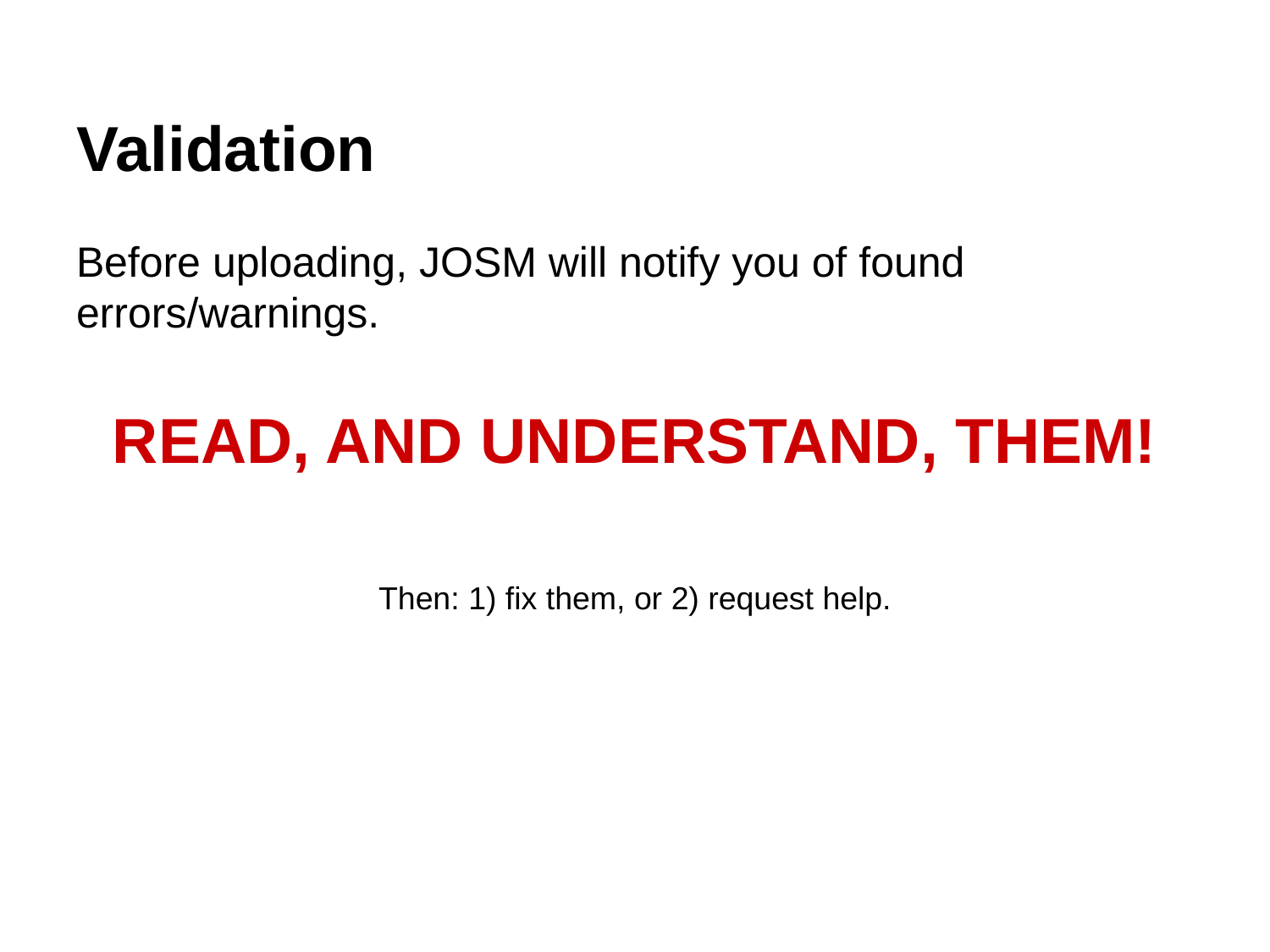

# Validation
Before uploading, JOSM will notify you of found errors/warnings.

READ, AND UNDERSTAND, THEM!

Then: 1) fix them, or 2) request help.